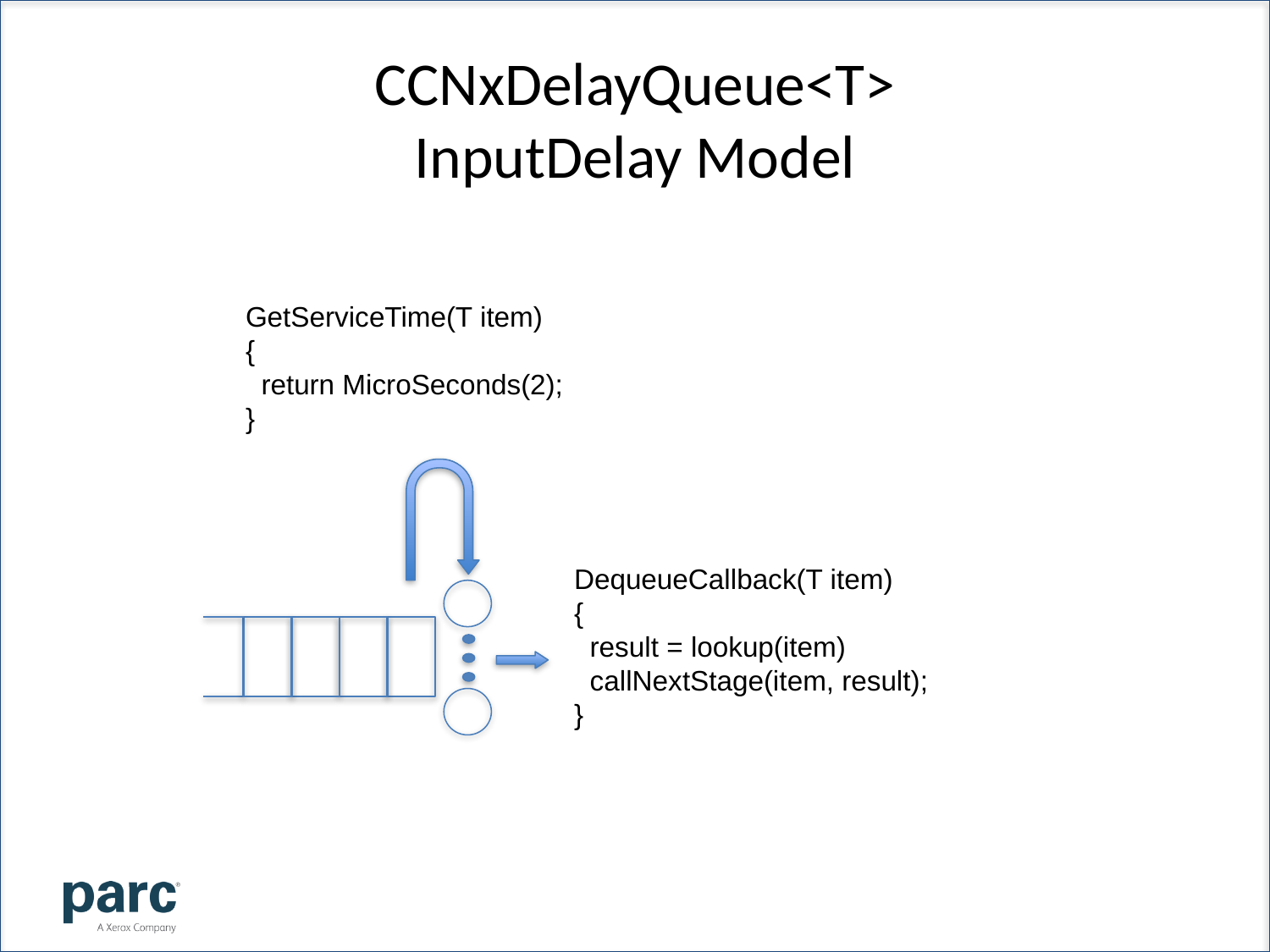

# CCNxDelayQueue<T> InputDelay Model
GetServiceTime(T item)
{
  return MicroSeconds(2);
}

DequeueCallback(T item)
{
  result = lookup(item)
  callNextStage(item, result);
}